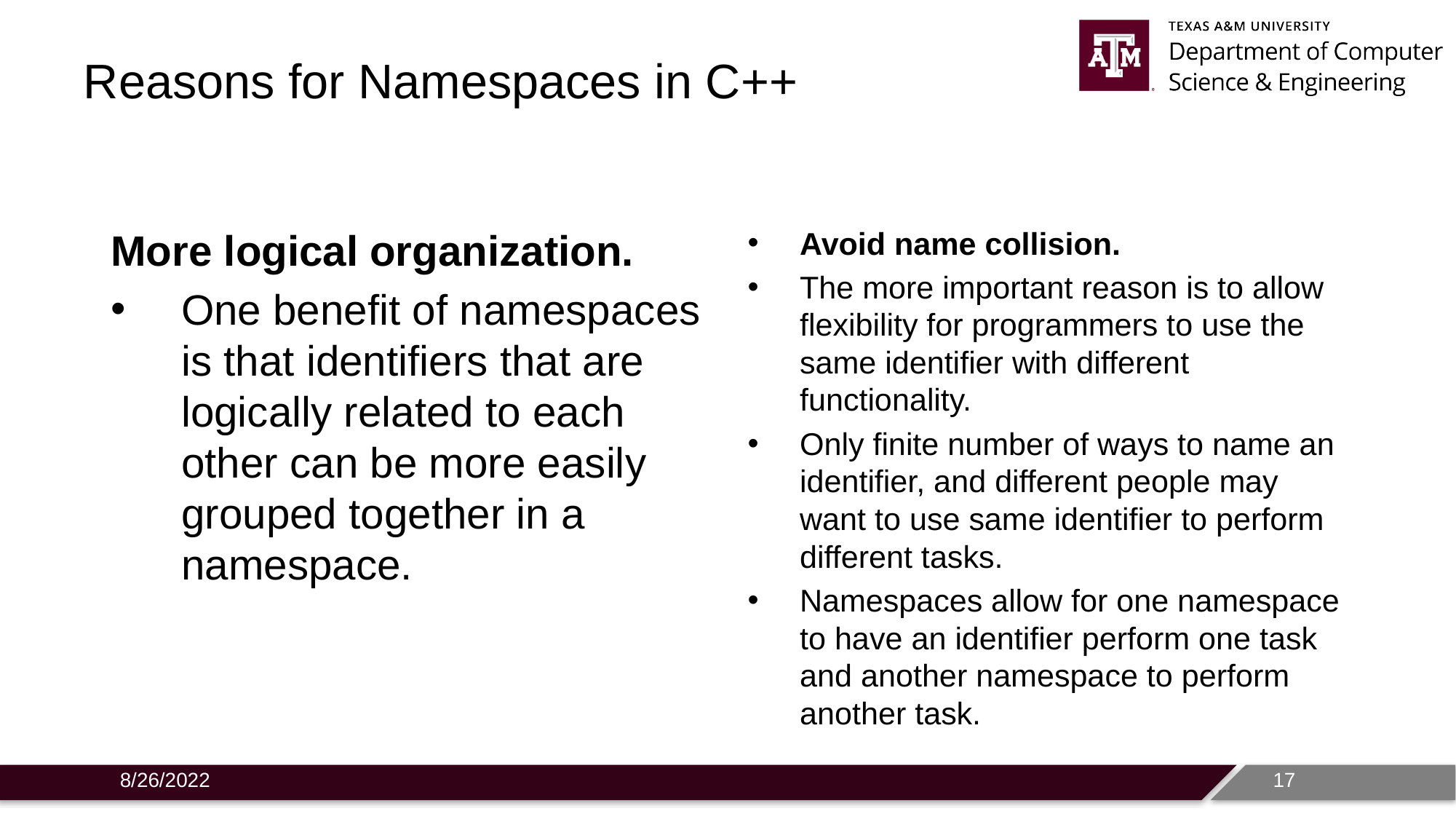

# Reasons for Namespaces in C++
More logical organization.
One benefit of namespaces is that identifiers that are logically related to each other can be more easily grouped together in a namespace.
Avoid name collision.
The more important reason is to allow flexibility for programmers to use the same identifier with different functionality.
Only finite number of ways to name an identifier, and different people may want to use same identifier to perform different tasks.
Namespaces allow for one namespace to have an identifier perform one task and another namespace to perform another task.